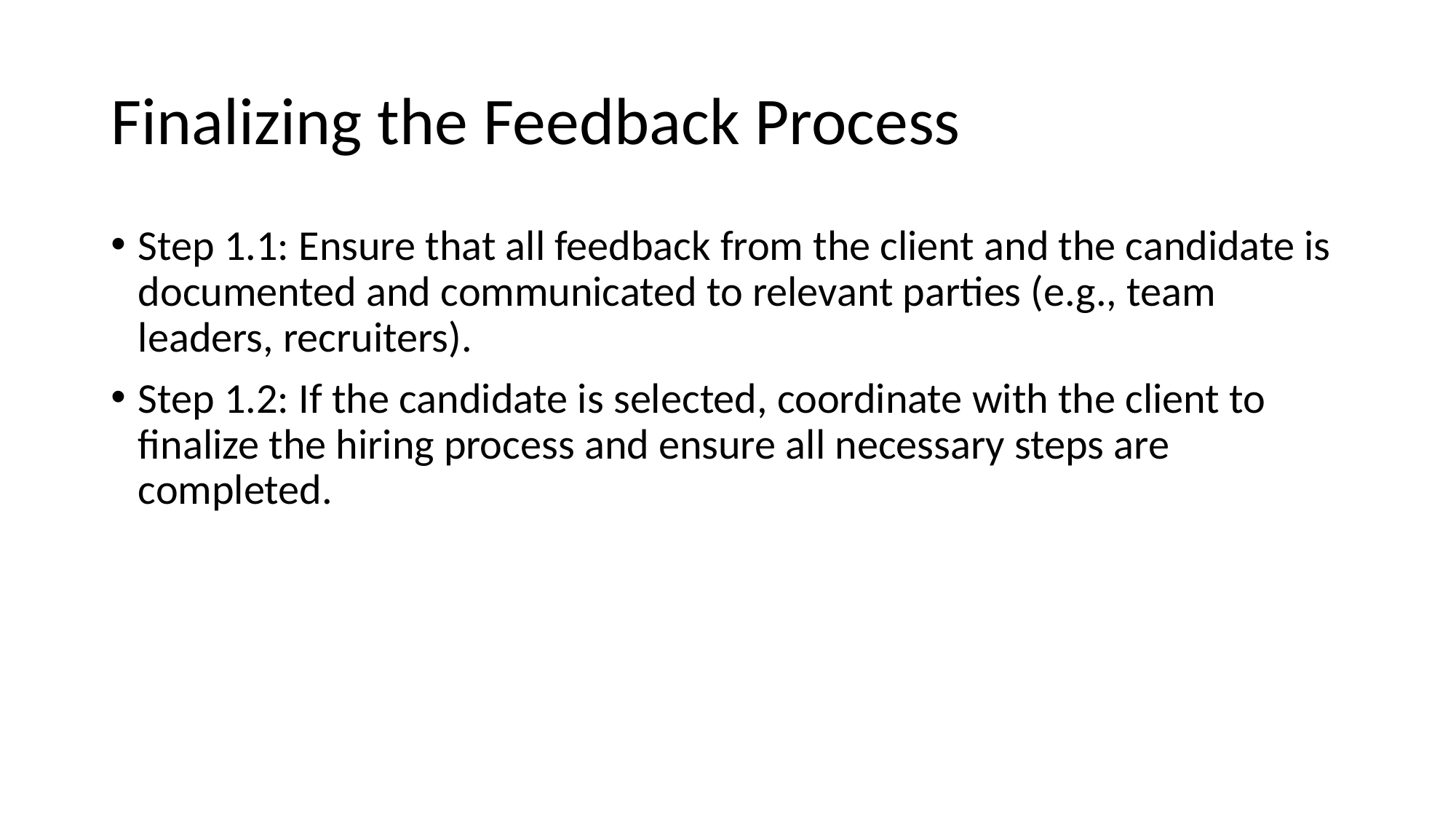

# Finalizing the Feedback Process
Step 1.1: Ensure that all feedback from the client and the candidate is documented and communicated to relevant parties (e.g., team leaders, recruiters).
Step 1.2: If the candidate is selected, coordinate with the client to finalize the hiring process and ensure all necessary steps are completed.